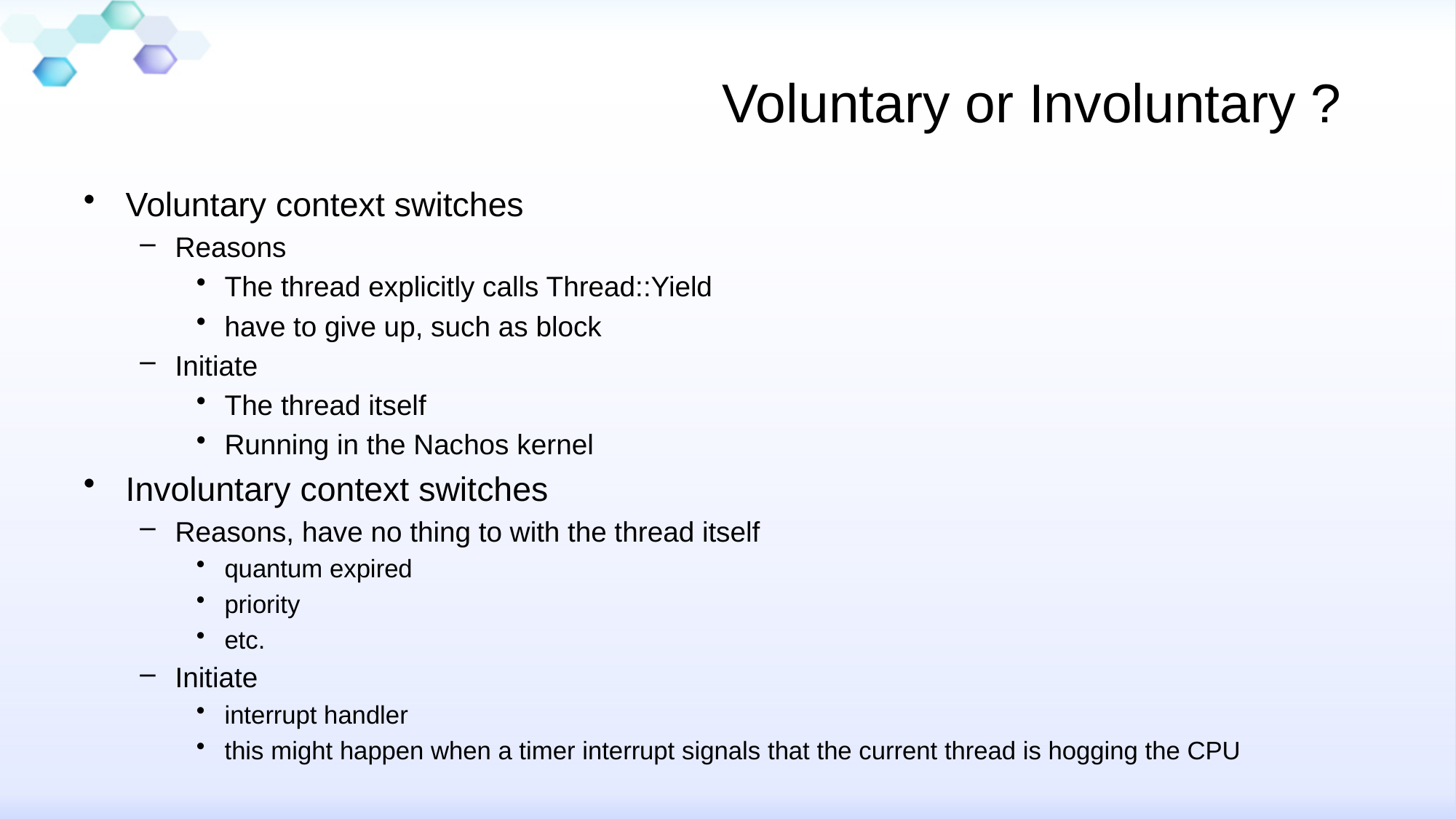

# Voluntary or Involuntary ?
Voluntary context switches
Reasons
The thread explicitly calls Thread::Yield
have to give up, such as block
Initiate
The thread itself
Running in the Nachos kernel
Involuntary context switches
Reasons, have no thing to with the thread itself
quantum expired
priority
etc.
Initiate
interrupt handler
this might happen when a timer interrupt signals that the current thread is hogging the CPU